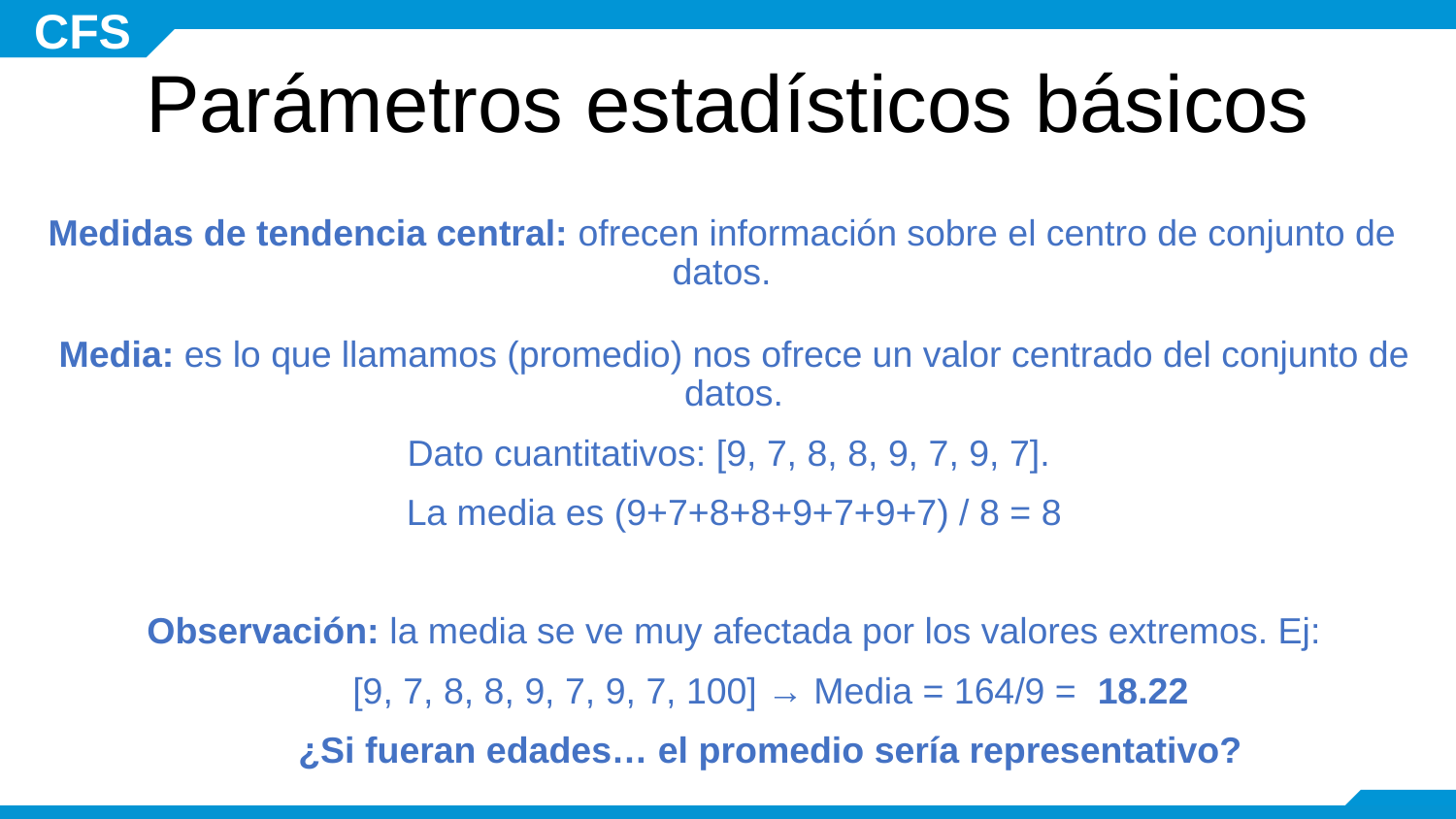

# Parámetros estadísticos básicos
Medidas de tendencia central: ofrecen información sobre el centro de conjunto de datos.
Media: es lo que llamamos (promedio) nos ofrece un valor centrado del conjunto de datos.
Dato cuantitativos: [9, 7, 8, 8, 9, 7, 9, 7].
La media es (9+7+8+8+9+7+9+7) / 8 = 8

Observación: la media se ve muy afectada por los valores extremos. Ej:
[9, 7, 8, 8, 9, 7, 9, 7, 100] → Media = 164/9 =  18.22
¿Si fueran edades… el promedio sería representativo?